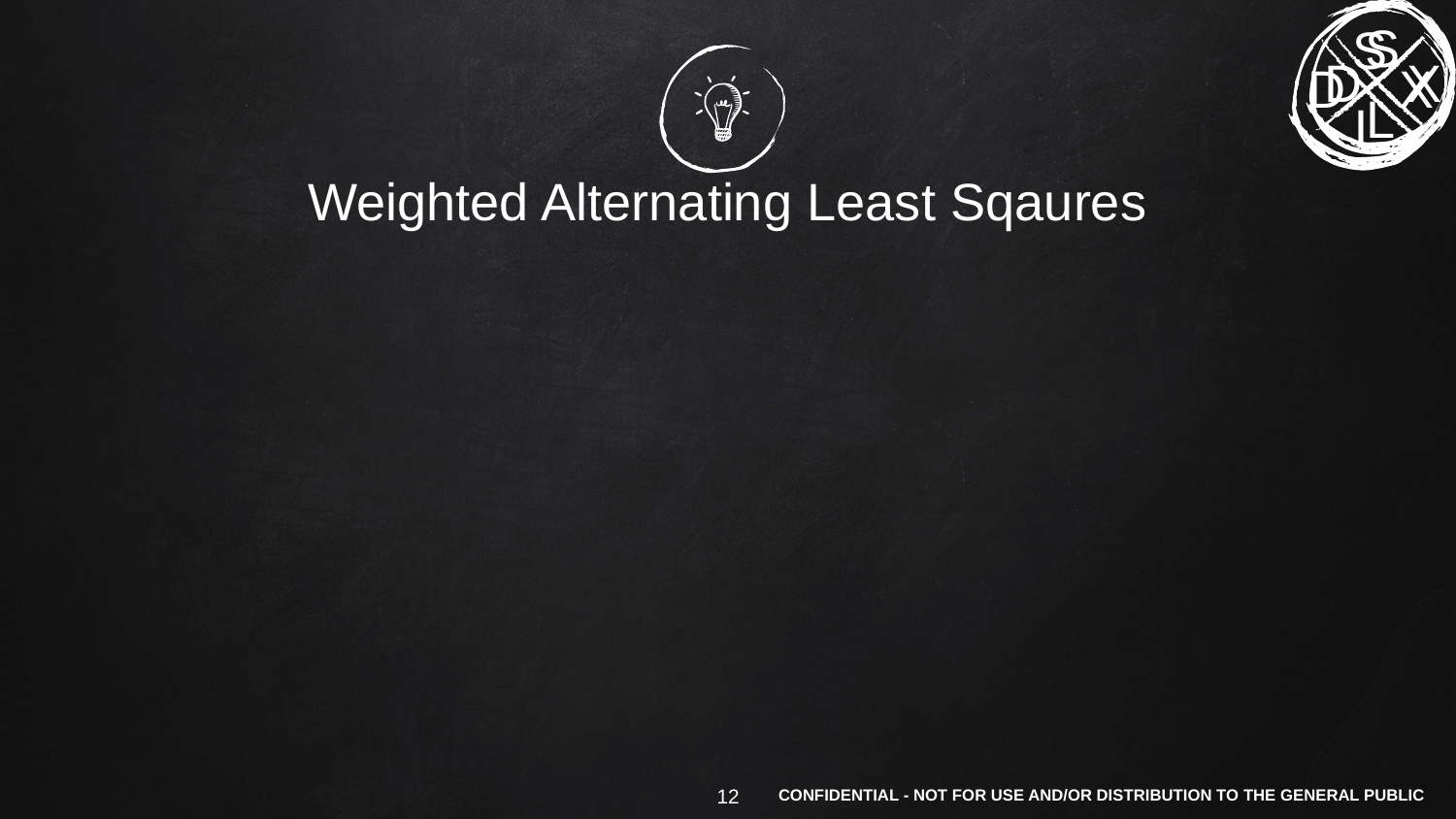

S
D
X
L

# Weighted Alternating Least Sqaures

12